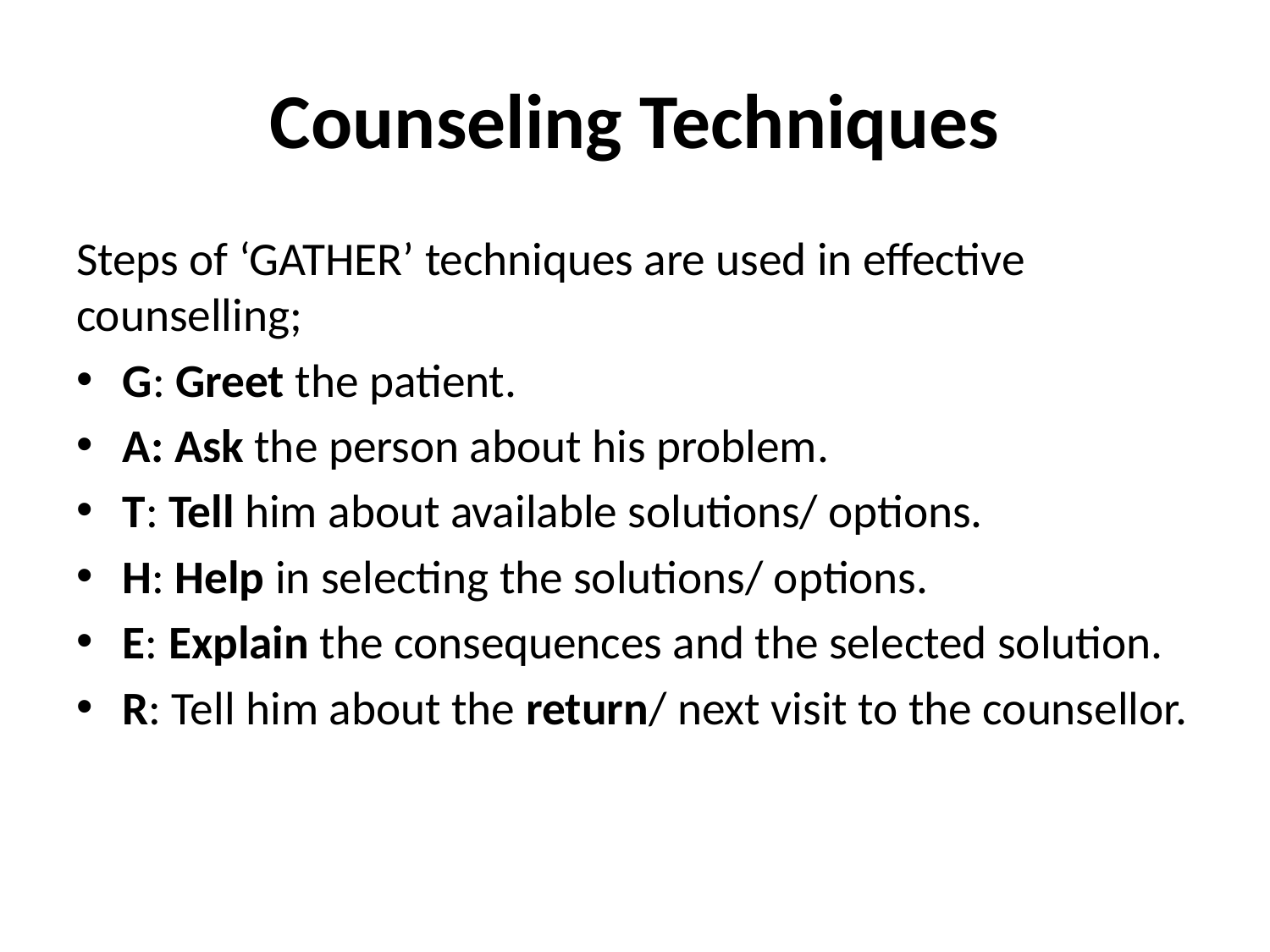

# Counseling Techniques
Steps of ‘GATHER’ techniques are used in effective counselling;
G: Greet the patient.
A: Ask the person about his problem.
T: Tell him about available solutions/ options.
H: Help in selecting the solutions/ options.
E: Explain the consequences and the selected solution.
R: Tell him about the return/ next visit to the counsellor.